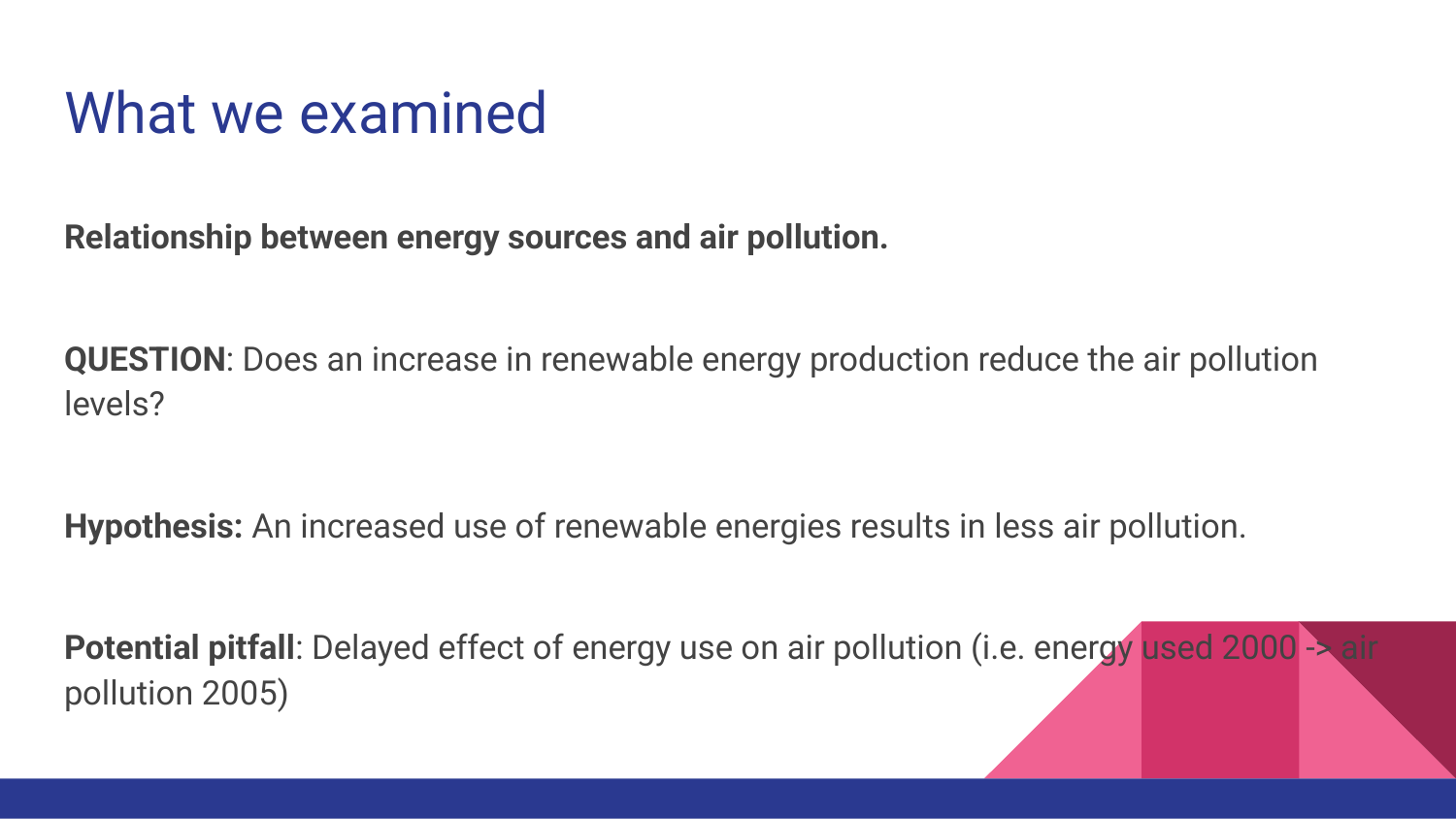

# What we examined
Relationship between energy sources and air pollution.

QUESTION: Does an increase in renewable energy production reduce the air pollution levels?

Hypothesis: An increased use of renewable energies results in less air pollution.

Potential pitfall: Delayed effect of energy use on air pollution (i.e. energy used 2000 -> air pollution 2005)